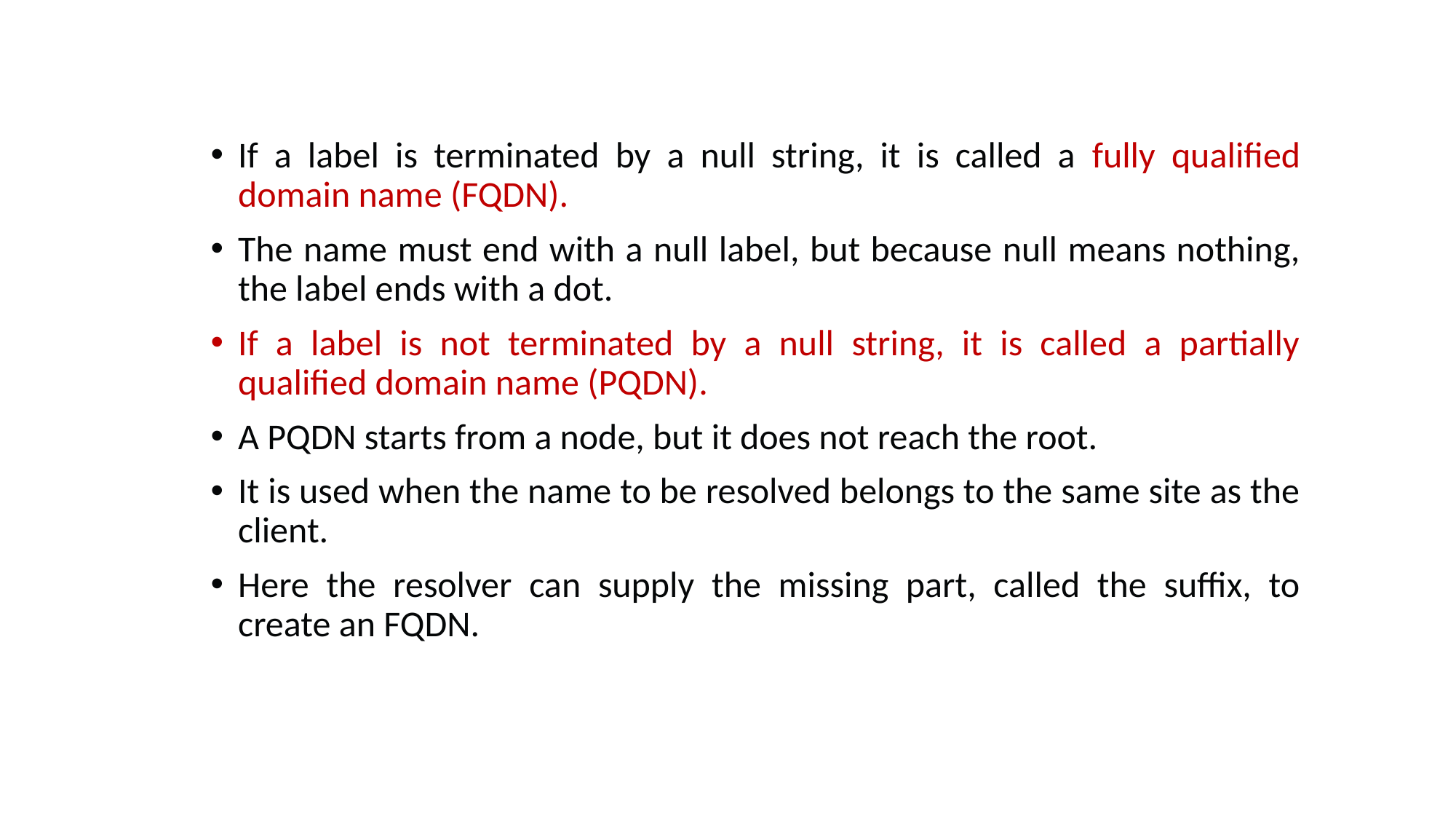

If a label is terminated by a null string, it is called a fully qualified domain name (FQDN).
The name must end with a null label, but because null means nothing, the label ends with a dot.
If a label is not terminated by a null string, it is called a partially qualified domain name (PQDN).
A PQDN starts from a node, but it does not reach the root.
It is used when the name to be resolved belongs to the same site as the client.
Here the resolver can supply the missing part, called the suffix, to create an FQDN.